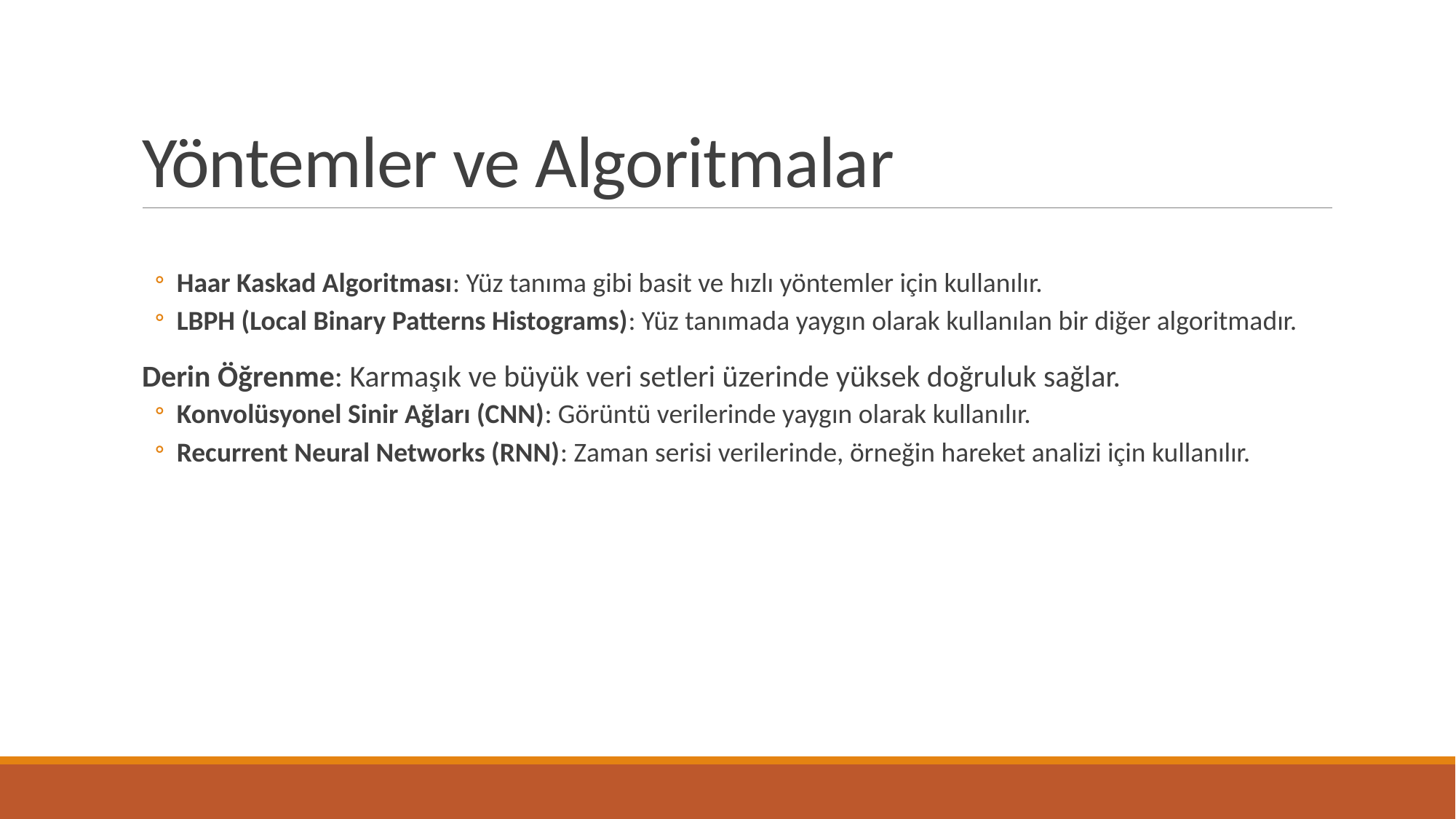

# Yöntemler ve Algoritmalar

Haar Kaskad Algoritması: Yüz tanıma gibi basit ve hızlı yöntemler için kullanılır.
LBPH (Local Binary Patterns Histograms): Yüz tanımada yaygın olarak kullanılan bir diğer algoritmadır.
Derin Öğrenme: Karmaşık ve büyük veri setleri üzerinde yüksek doğruluk sağlar.
Konvolüsyonel Sinir Ağları (CNN): Görüntü verilerinde yaygın olarak kullanılır.
Recurrent Neural Networks (RNN): Zaman serisi verilerinde, örneğin hareket analizi için kullanılır.